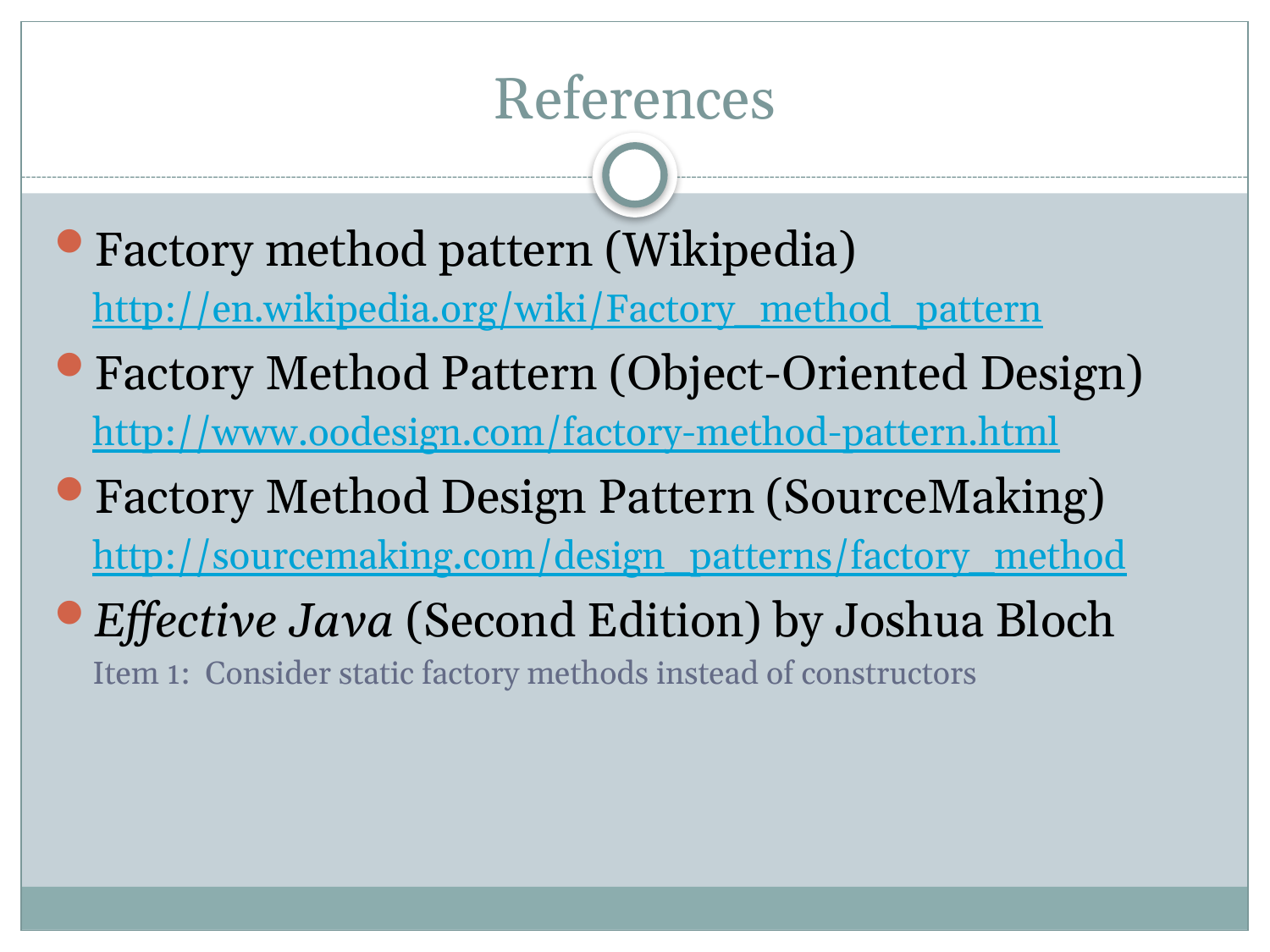

# References
Factory method pattern (Wikipedia)
http://en.wikipedia.org/wiki/Factory_method_pattern
Factory Method Pattern (Object-Oriented Design)
http://www.oodesign.com/factory-method-pattern.html
Factory Method Design Pattern (SourceMaking)
http://sourcemaking.com/design_patterns/factory_method
Effective Java (Second Edition) by Joshua Bloch
Item 1:  Consider static factory methods instead of constructors